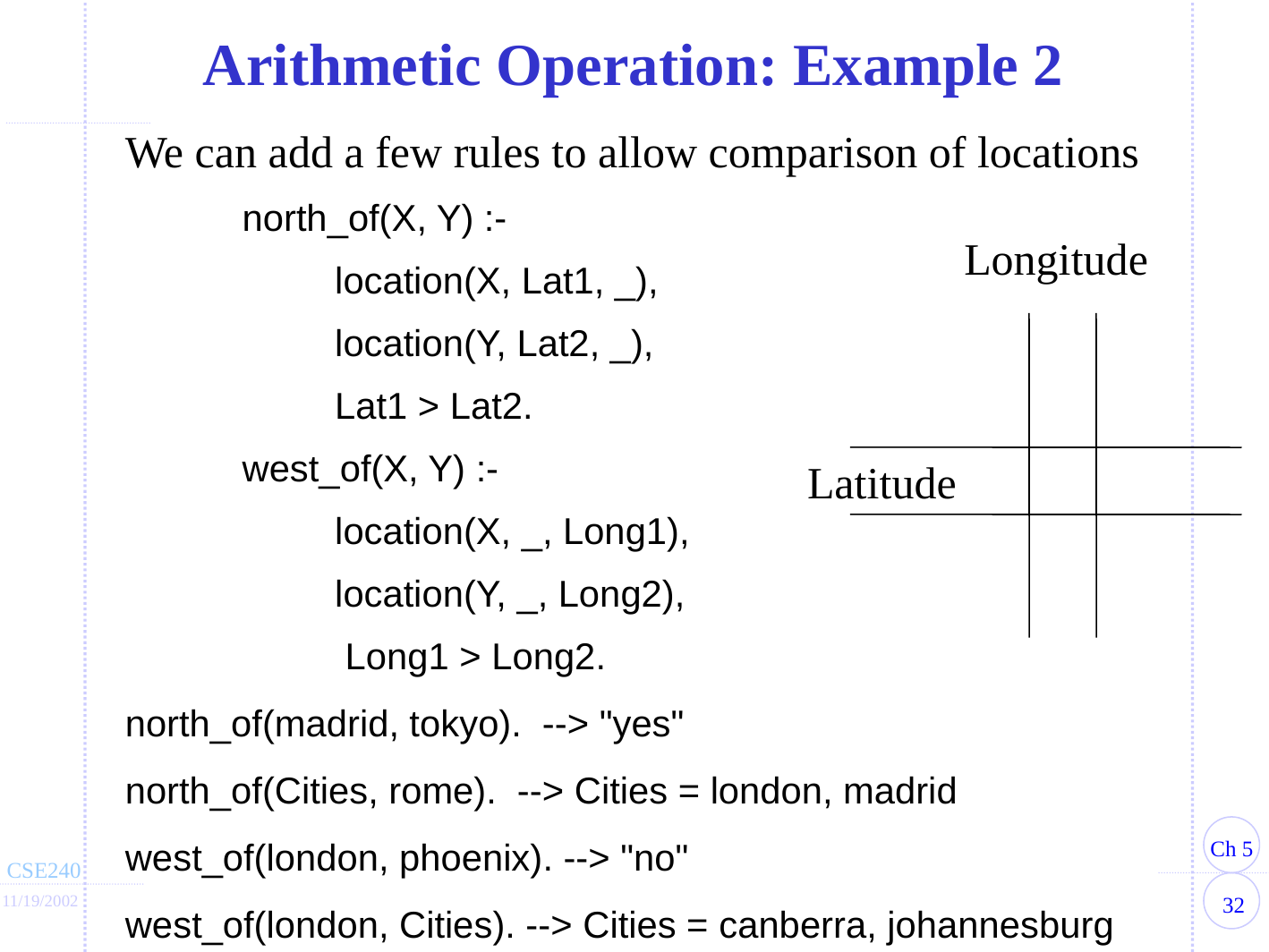

Arithmetic Operation: Example 2
We can add a few rules to allow comparison of locations
 	north_of(X, Y) :-
		location(X, Lat1, _),
		location(Y, Lat2, _),
		Lat1 > Lat2.
	west_of(X, Y) :-
		location(X, _, Long1),
		location(Y, _, Long2),
		 Long1 > Long2.
north_of(madrid, tokyo).  --> "yes"
north_of(Cities, rome).  --> Cities = london, madrid
west_of(london, phoenix). --> "no"
west_of(london, Cities). --> Cities = canberra, johannesburg
Longitude

Latitude